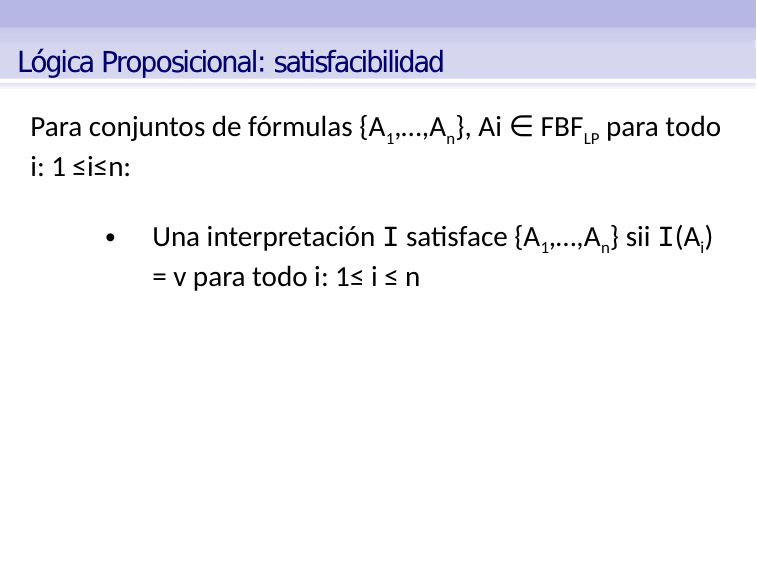

Lógica Proposicional: satisfacibilidad

Para conjuntos de fórmulas {A1,…,An}, Ai ∈ FBFLP para todo i: 1 ≤i≤n:

Una interpretación I satisface {A1,…,An} sii I(Ai) = v para todo i: 1≤ i ≤ n